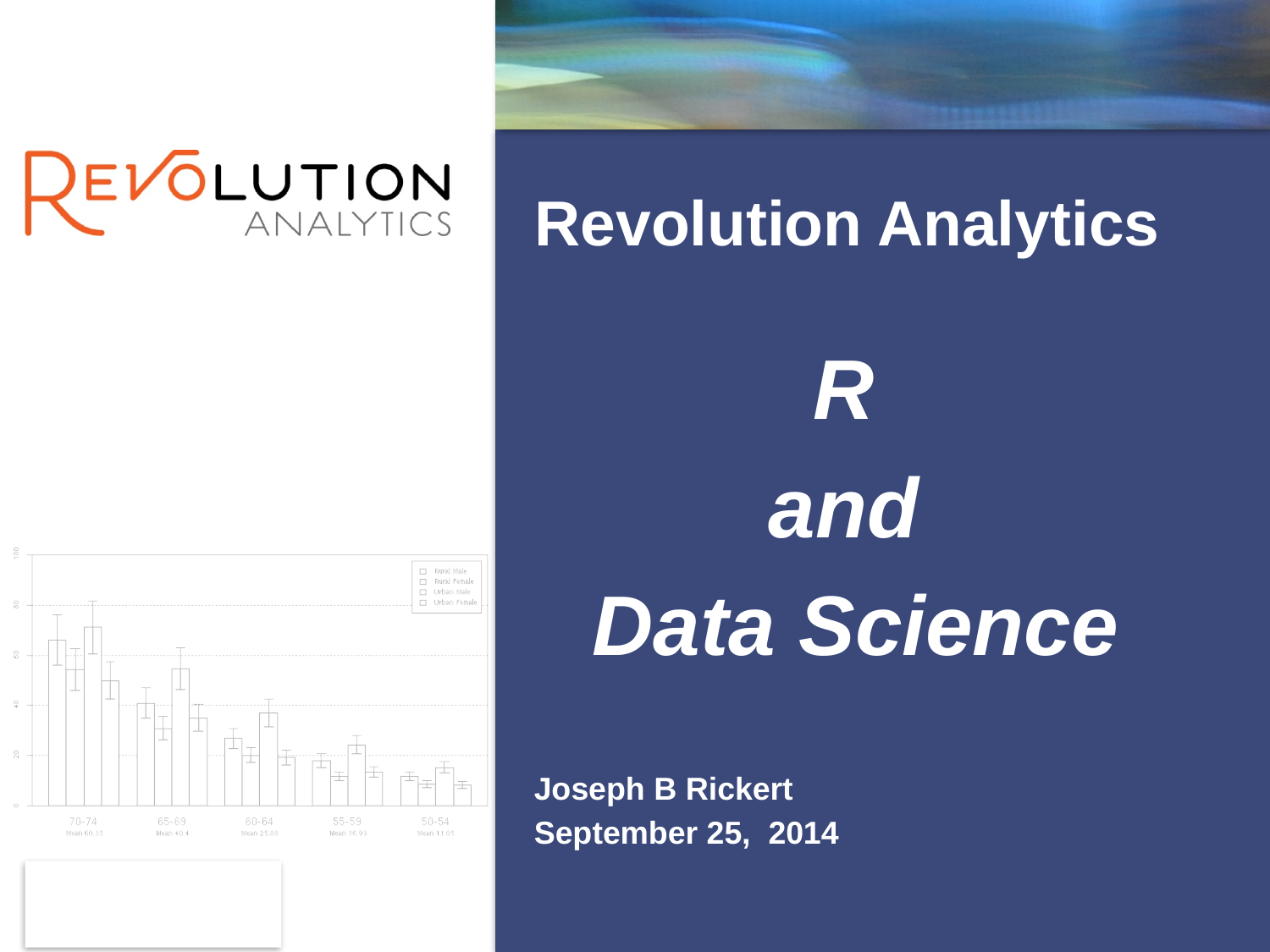

Revolution Analytics
R
and
Data Science
Joseph B Rickert
September 25,  2014